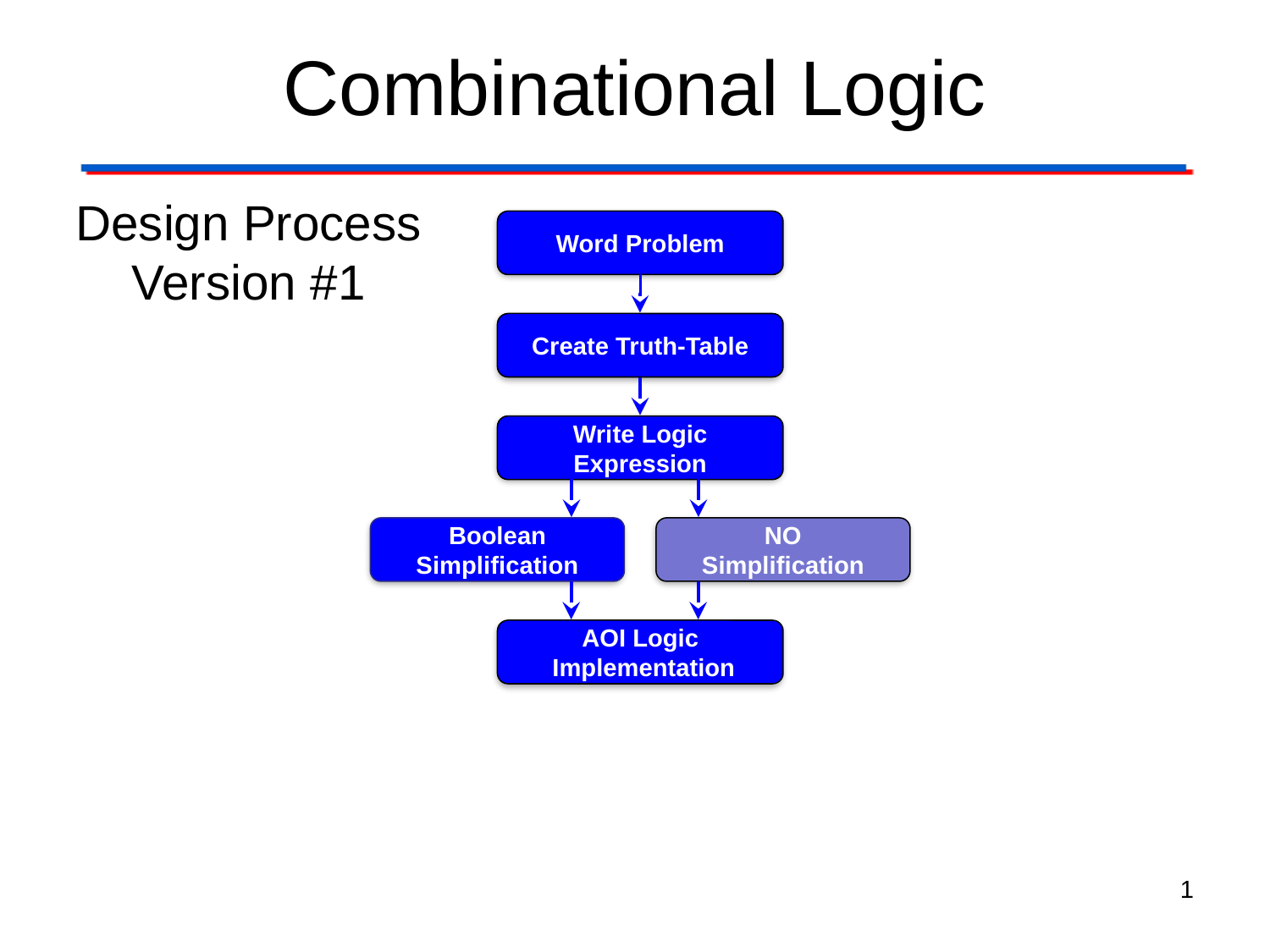

# Combinational Logic
Design Process
Version #1
Word Problem
Create Truth-Table
Write Logic Expression
Boolean Simplification
NO
Simplification
AOI Logic
 Implementation
1